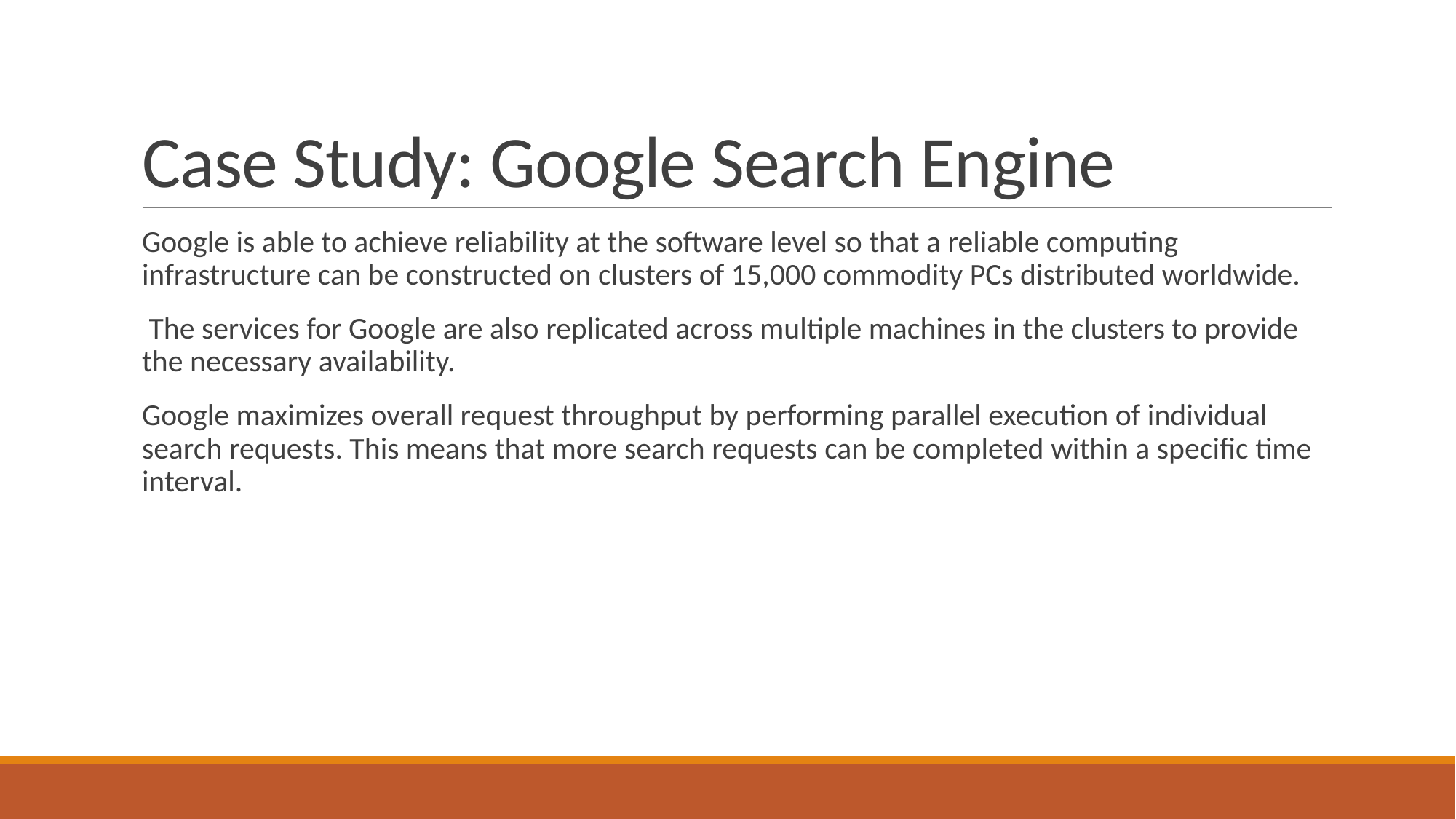

# Case Study: Google Search Engine
Google is able to achieve reliability at the software level so that a reliable computing infrastructure can be constructed on clusters of 15,000 commodity PCs distributed worldwide.
 The services for Google are also replicated across multiple machines in the clusters to provide the necessary availability.
Google maximizes overall request throughput by performing parallel execution of individual search requests. This means that more search requests can be completed within a specific time interval.